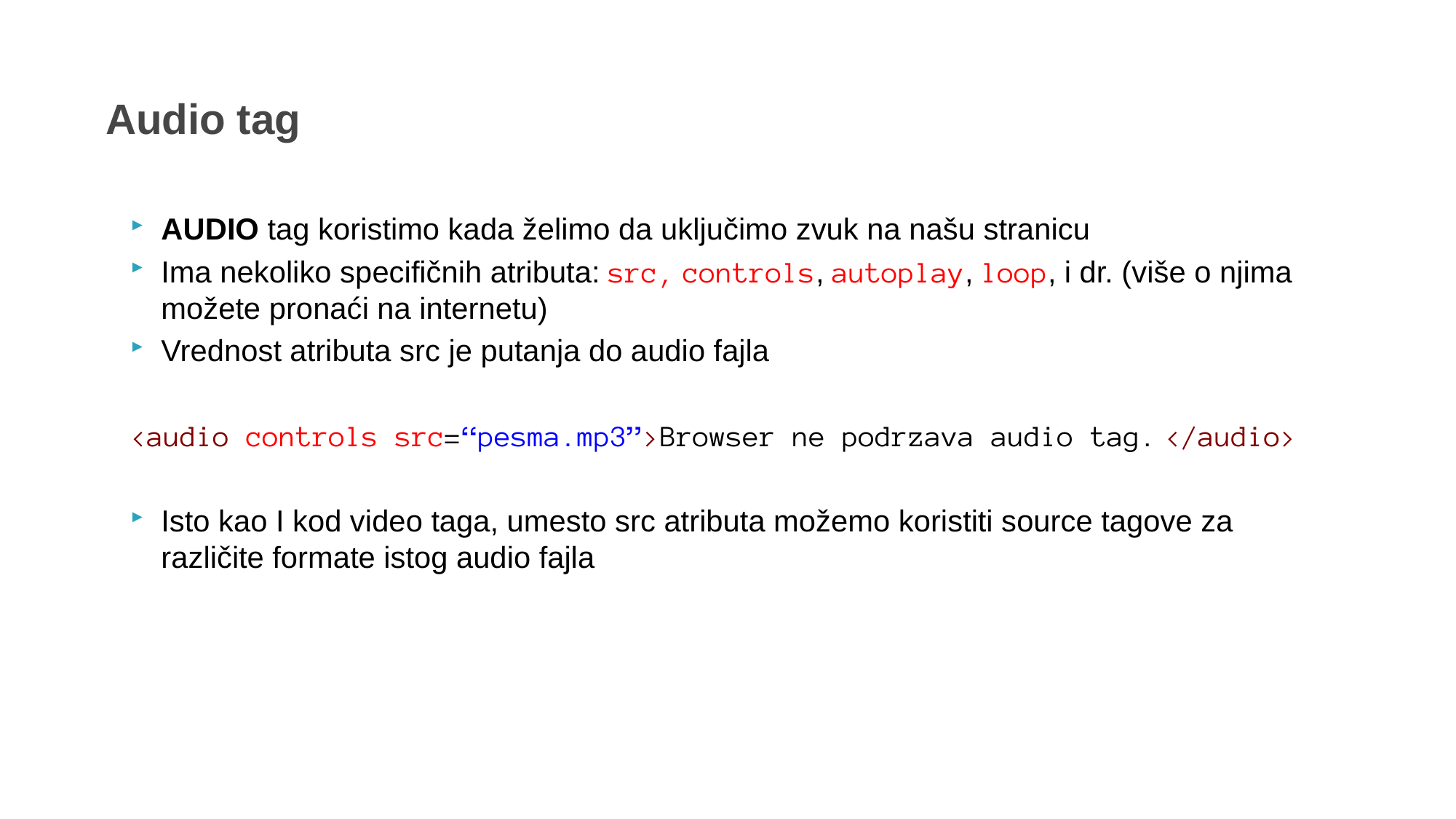

Audio tag

AUDIO tag koristimo kada želimo da uključimo zvuk na našu stranicu
Ima nekoliko specifičnih atributa: src, controls, autoplay, loop, i dr. (više o njima možete pronaći na internetu)
Vrednost atributa src je putanja do audio fajla

<audio controls src=“pesma.mp3”>Browser ne podrzava audio tag. </audio>

Isto kao I kod video taga, umesto src atributa možemo koristiti source tagove za različite formate istog audio fajla